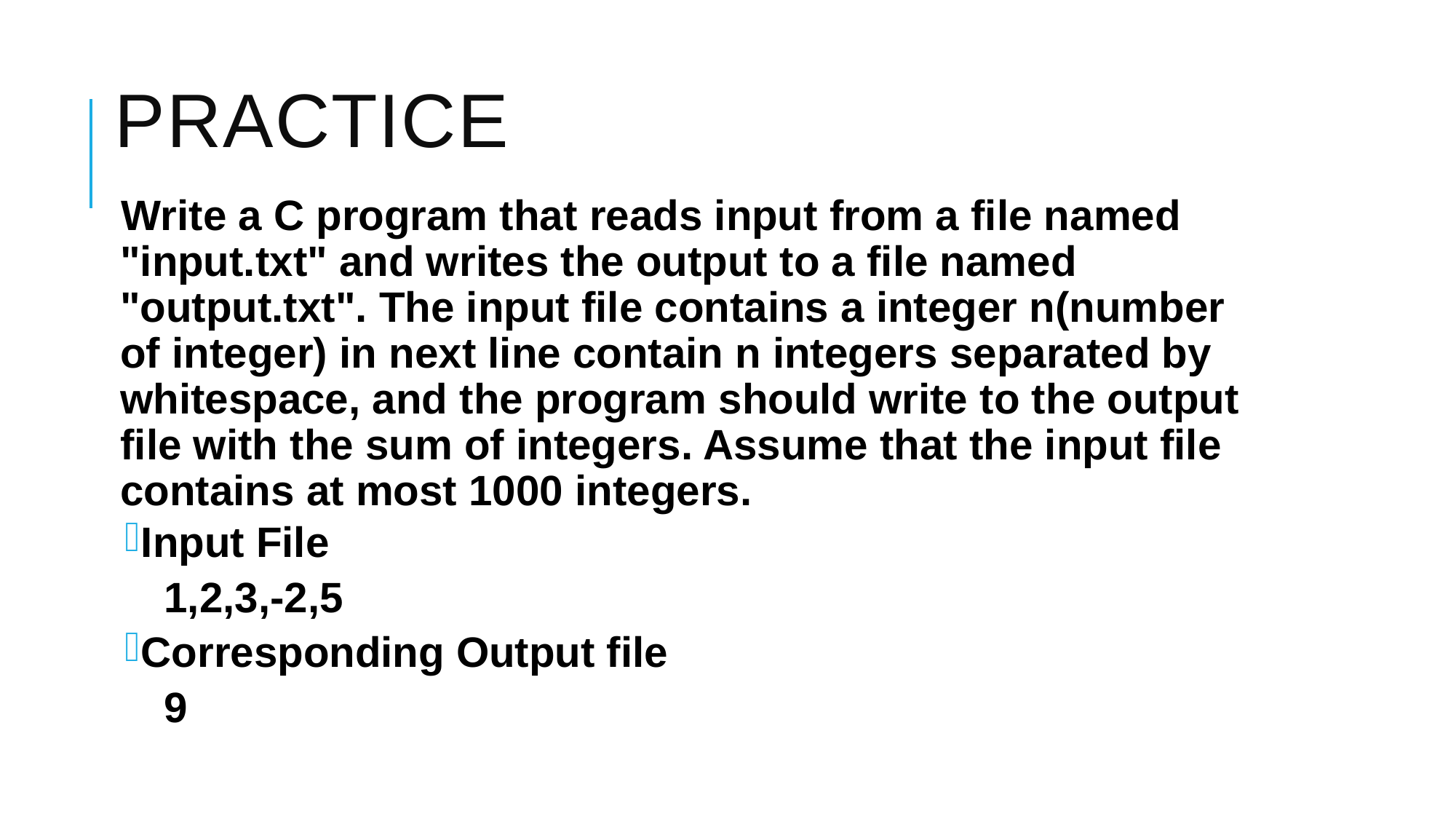

# Practice
Write a C program that reads input from a file named "input.txt" and writes the output to a file named "output.txt". The input file contains a integer n(number of integer) in next line contain n integers separated by whitespace, and the program should write to the output file with the sum of integers. Assume that the input file contains at most 1000 integers.
Input File
1,2,3,-2,5
Corresponding Output file
9